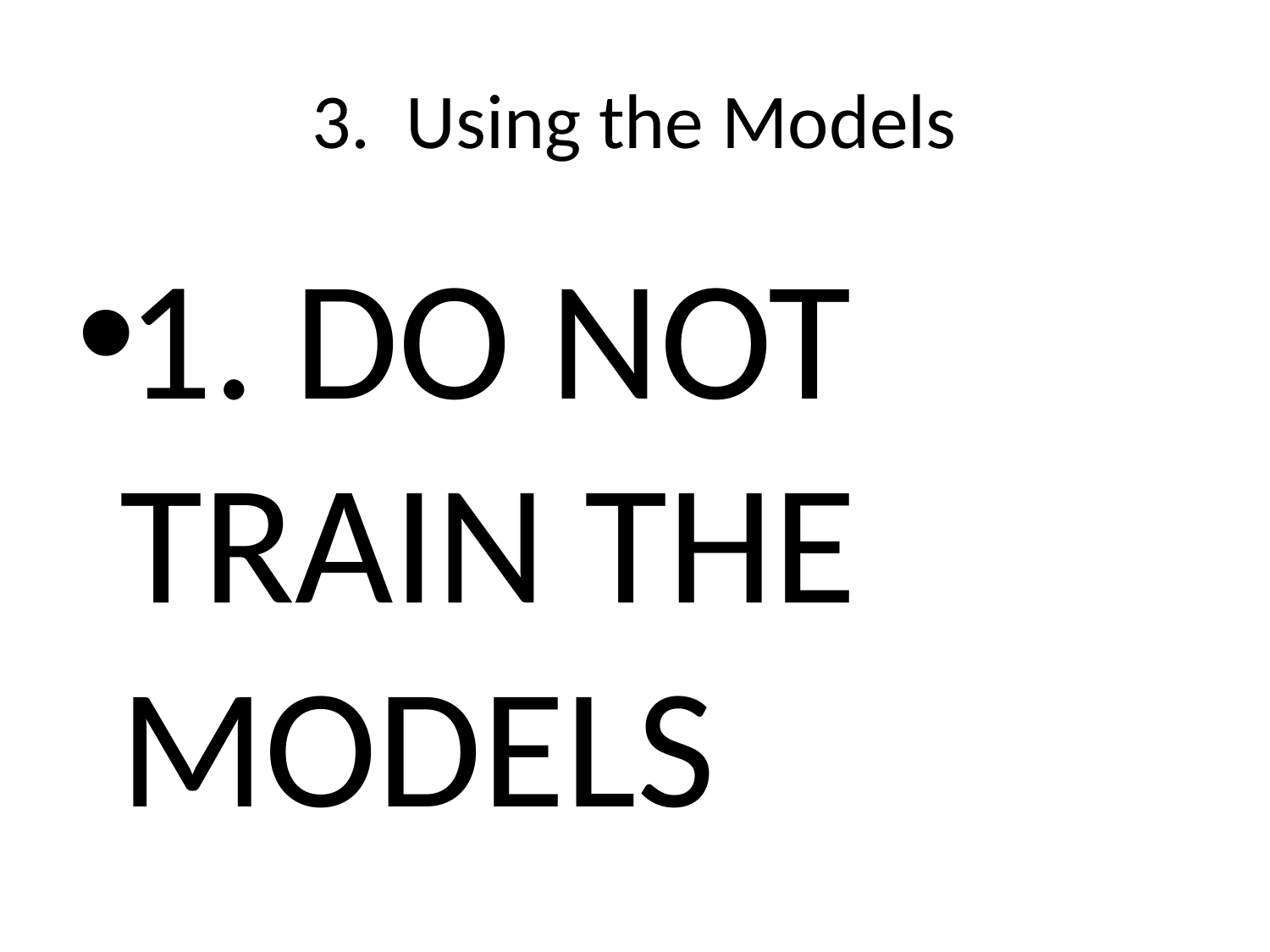

# 3.  Using the Models
1. DO NOT TRAIN THE MODELS